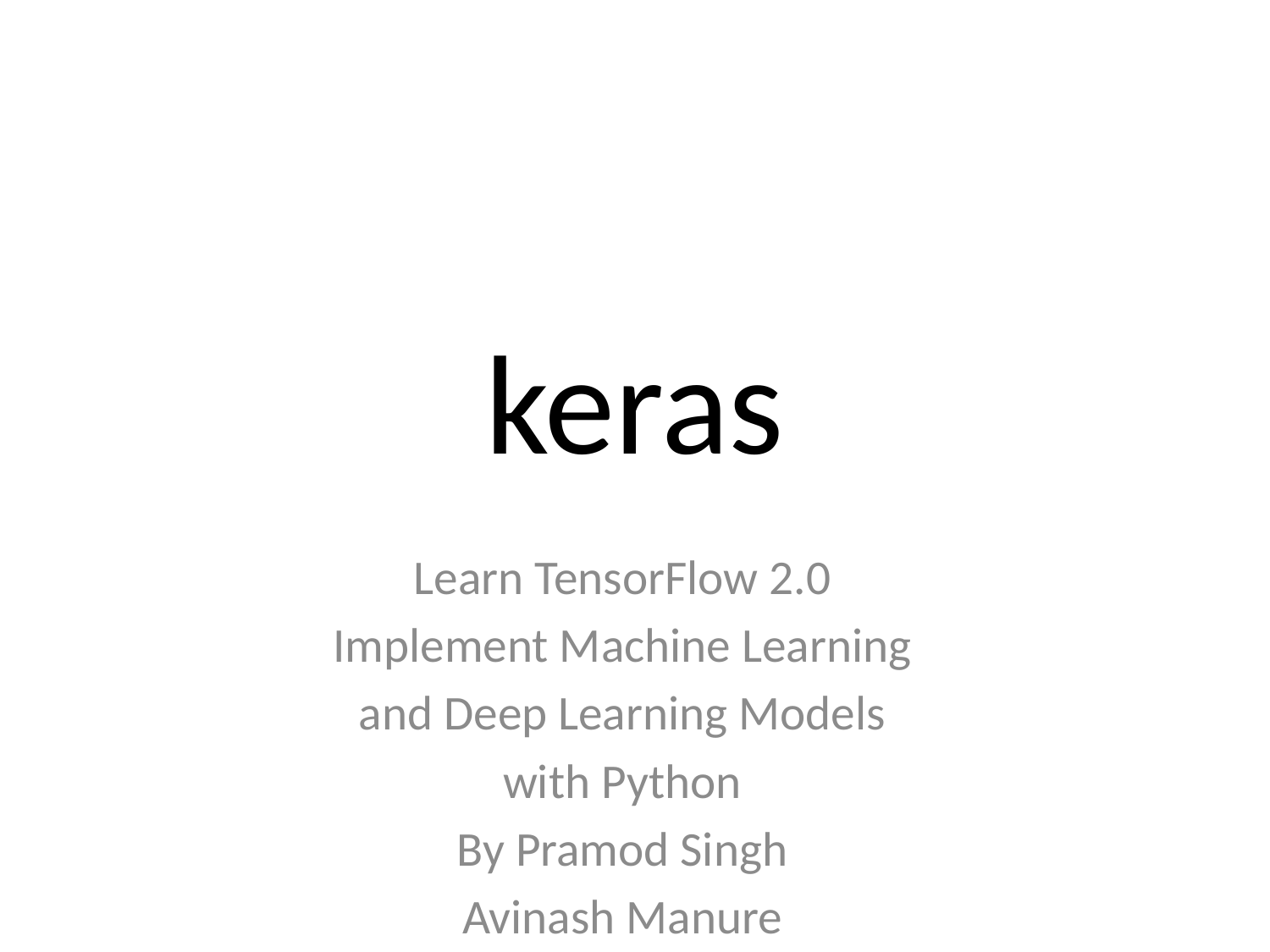

# keras
Learn TensorFlow 2.0
Implement Machine Learning
and Deep Learning Models
with Python
By Pramod Singh
Avinash Manure